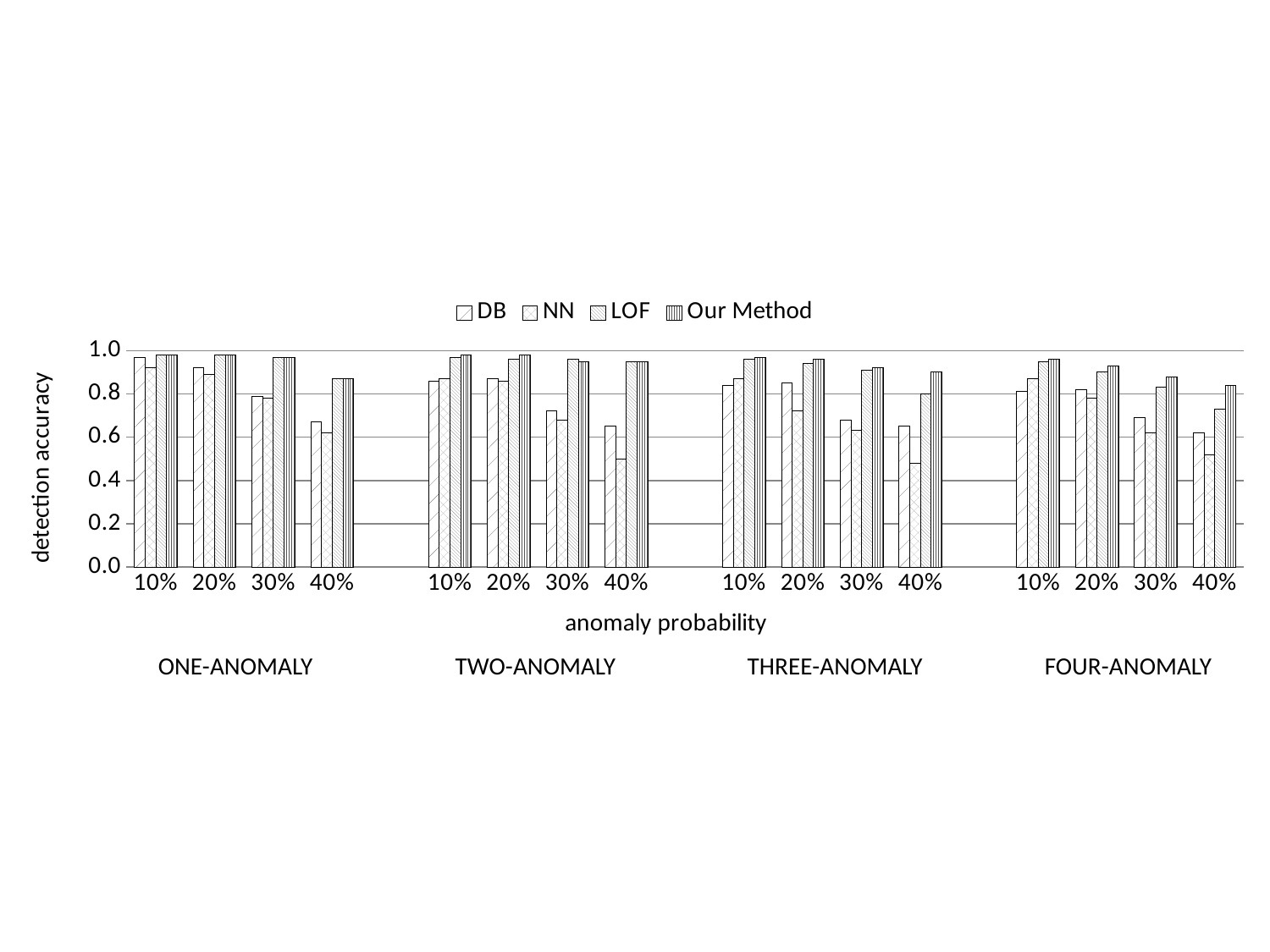

### Chart

| Category | DB | NN | LOF | Our Method |
|---|---|---|---|---|
| 0.1 | 0.97 | 0.92 | 0.98 | 0.98 |
| 0.2 | 0.92 | 0.89 | 0.98 | 0.98 |
| 0.3 | 0.79 | 0.78 | 0.97 | 0.97 |
| 0.4 | 0.67 | 0.62 | 0.87 | 0.87 |
|  | None | None | None | None |
| 0.1 | 0.86 | 0.87 | 0.97 | 0.98 |
| 0.2 | 0.87 | 0.86 | 0.96 | 0.98 |
| 0.3 | 0.72 | 0.68 | 0.96 | 0.95 |
| 0.4 | 0.65 | 0.5 | 0.95 | 0.95 |
|  | None | None | None | None |
| 0.1 | 0.84 | 0.87 | 0.96 | 0.97 |
| 0.2 | 0.85 | 0.72 | 0.94 | 0.96 |
| 0.3 | 0.68 | 0.63 | 0.91 | 0.92 |
| 0.4 | 0.65 | 0.48 | 0.8 | 0.9 |
|  | None | None | None | None |
| 0.1 | 0.81 | 0.87 | 0.95 | 0.96 |
| 0.2 | 0.82 | 0.78 | 0.9 | 0.93 |
| 0.3 | 0.69 | 0.62 | 0.83 | 0.88 |
| 0.4 | 0.62 | 0.52 | 0.73 | 0.84 |
ONE-ANOMALY
TWO-ANOMALY
THREE-ANOMALY
FOUR-ANOMALY